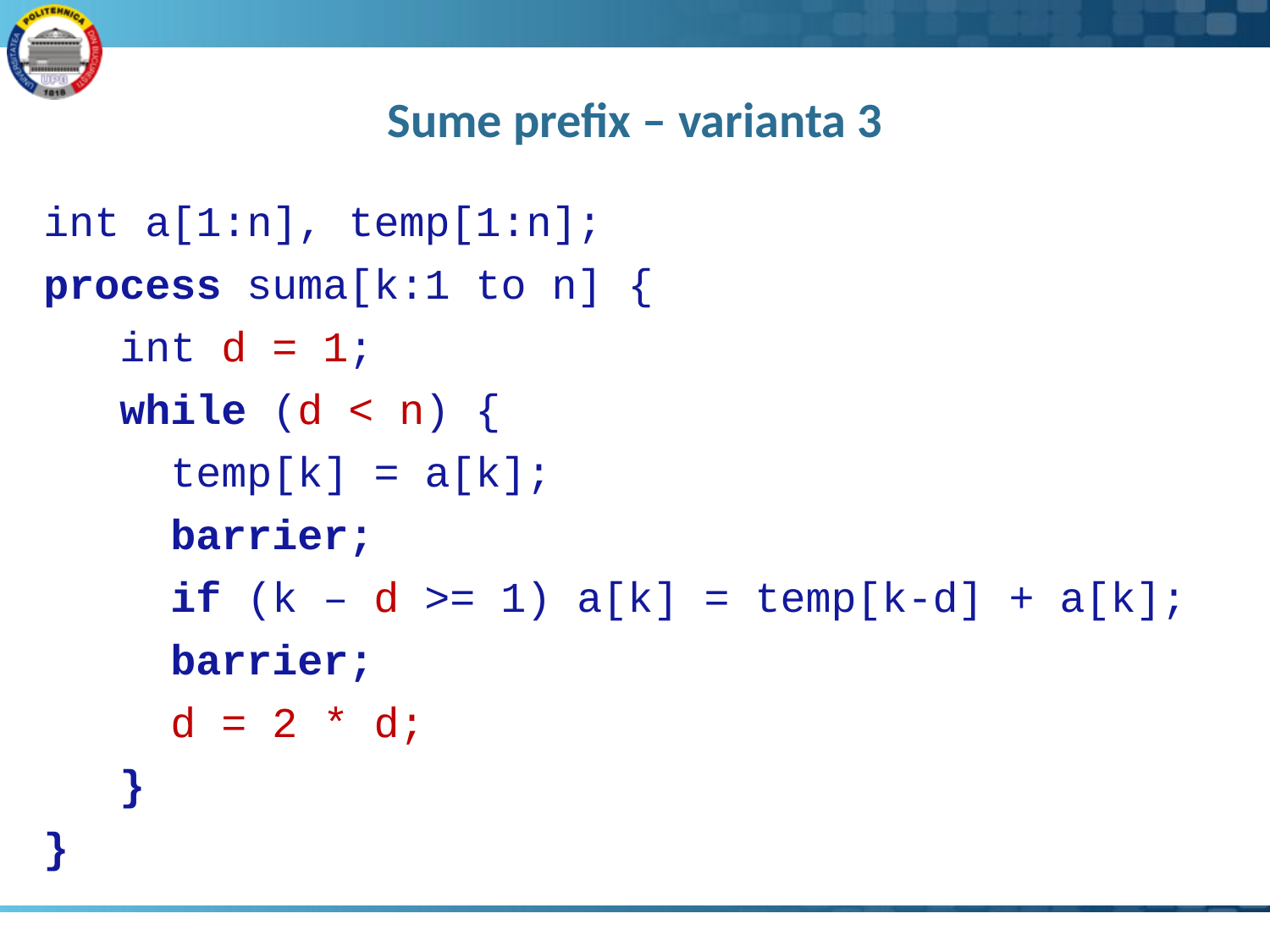

# Sume prefix – varianta 3
int a[1:n], temp[1:n];
process suma[k:1 to n] {
   int d = 1;
   while (d < n) {
     temp[k] = a[k];
     barrier;
     if (k – d >= 1) a[k] = temp[k-d] + a[k];
     barrier;
     d = 2 * d;
   }
}